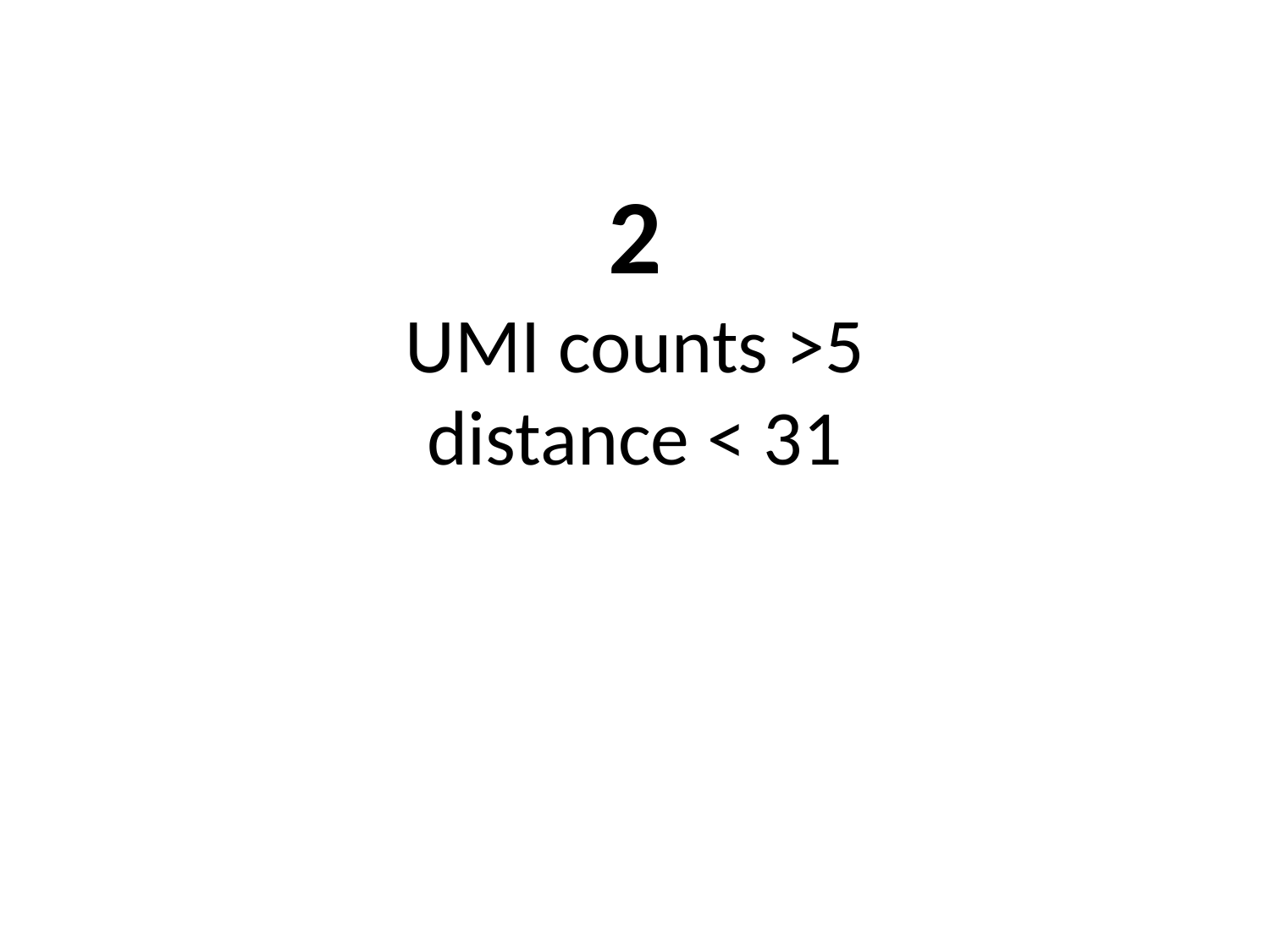

# 2 UMI counts >5 distance < 31